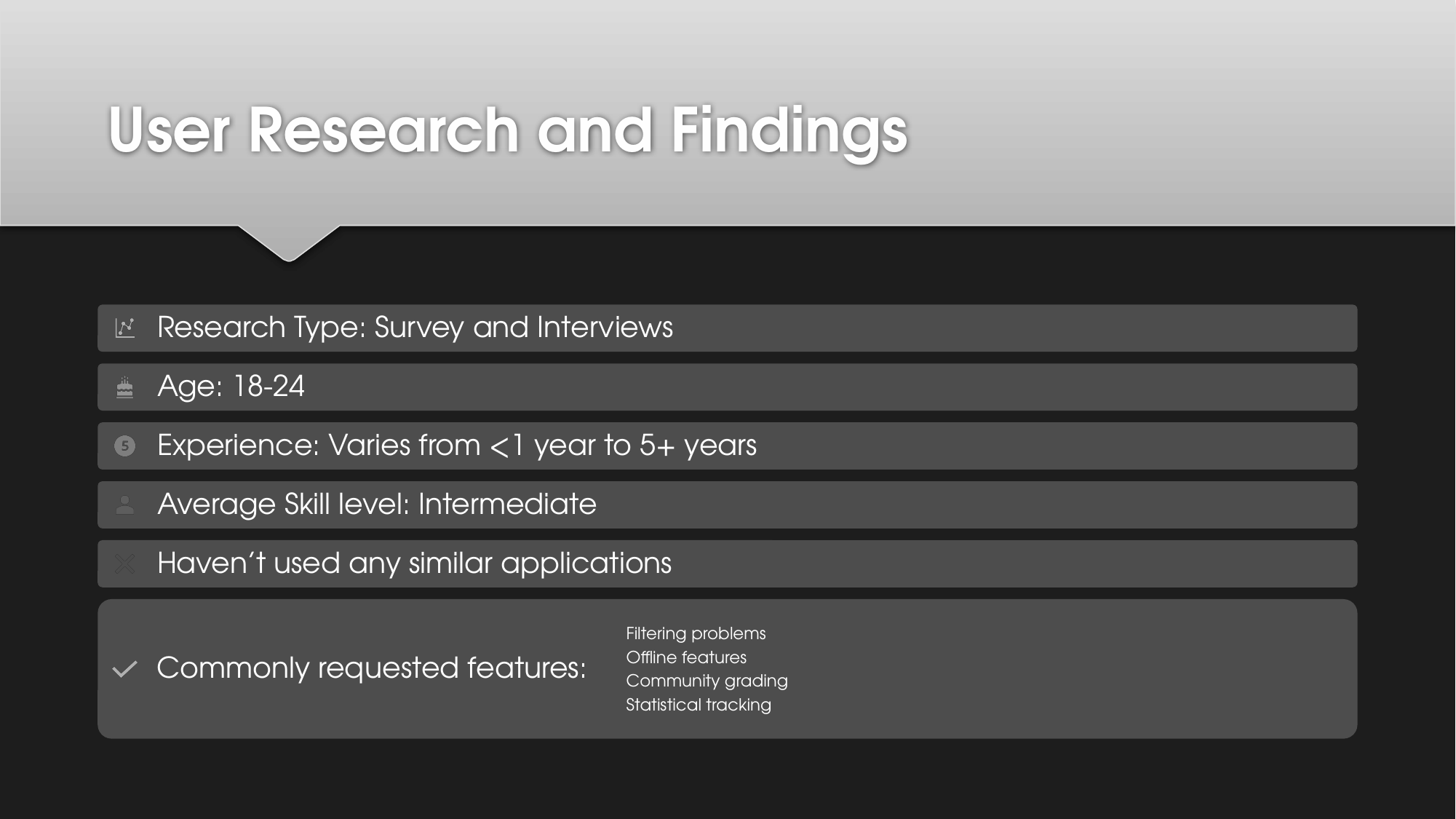

# User Research and Findings
Research Type: Survey and Interviews
Age: 18-24
Experience: Varies from <1 year to 5+ years
Average Skill level: Intermediate
Haven’t used any similar applications
Commonly requested features:
Filtering problems
Offline features
Community grading
Statistical tracking